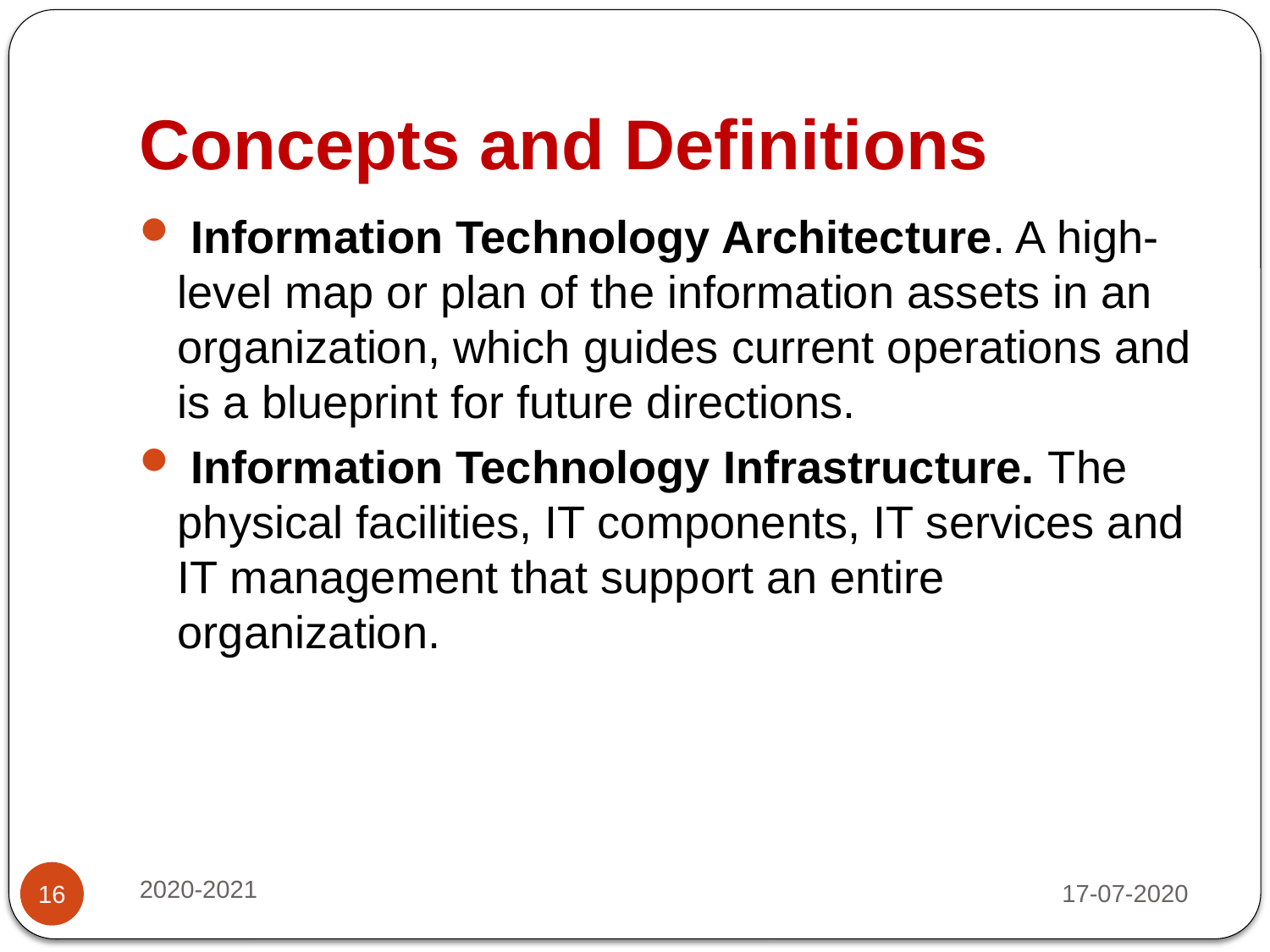

# Concepts and Definitions
 Information Technology Architecture. A high-level map or plan of the information assets in an organization, which guides current operations and is a blueprint for future directions.
 Information Technology Infrastructure. The physical facilities, IT components, IT services and IT management that support an entire organization.
2020-2021
17-07-2020
16